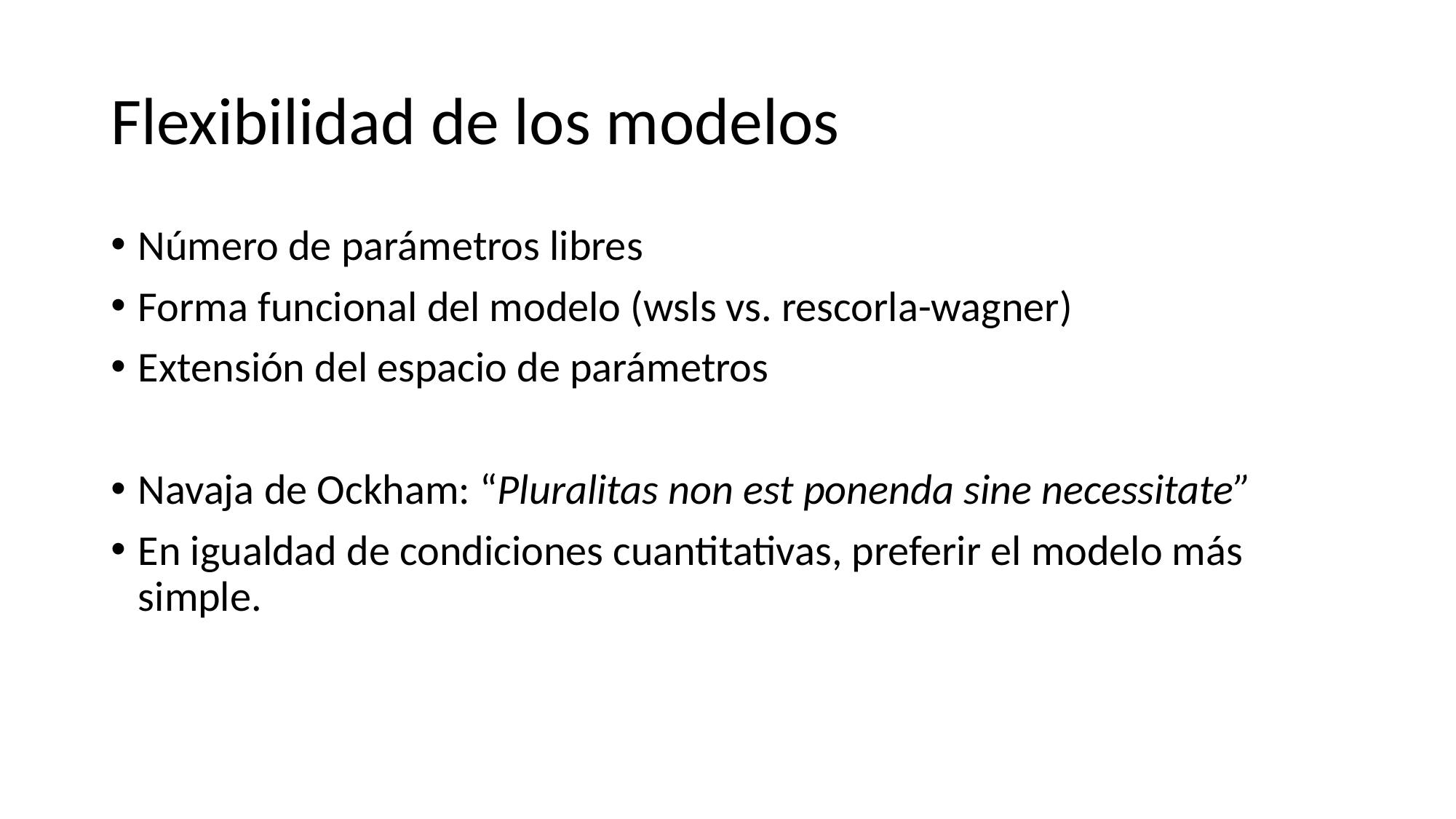

# Flexibilidad de los modelos
Número de parámetros libres
Forma funcional del modelo (wsls vs. rescorla-wagner)
Extensión del espacio de parámetros

Navaja de Ockham: “Pluralitas non est ponenda sine necessitate”
En igualdad de condiciones cuantitativas, preferir el modelo más simple.